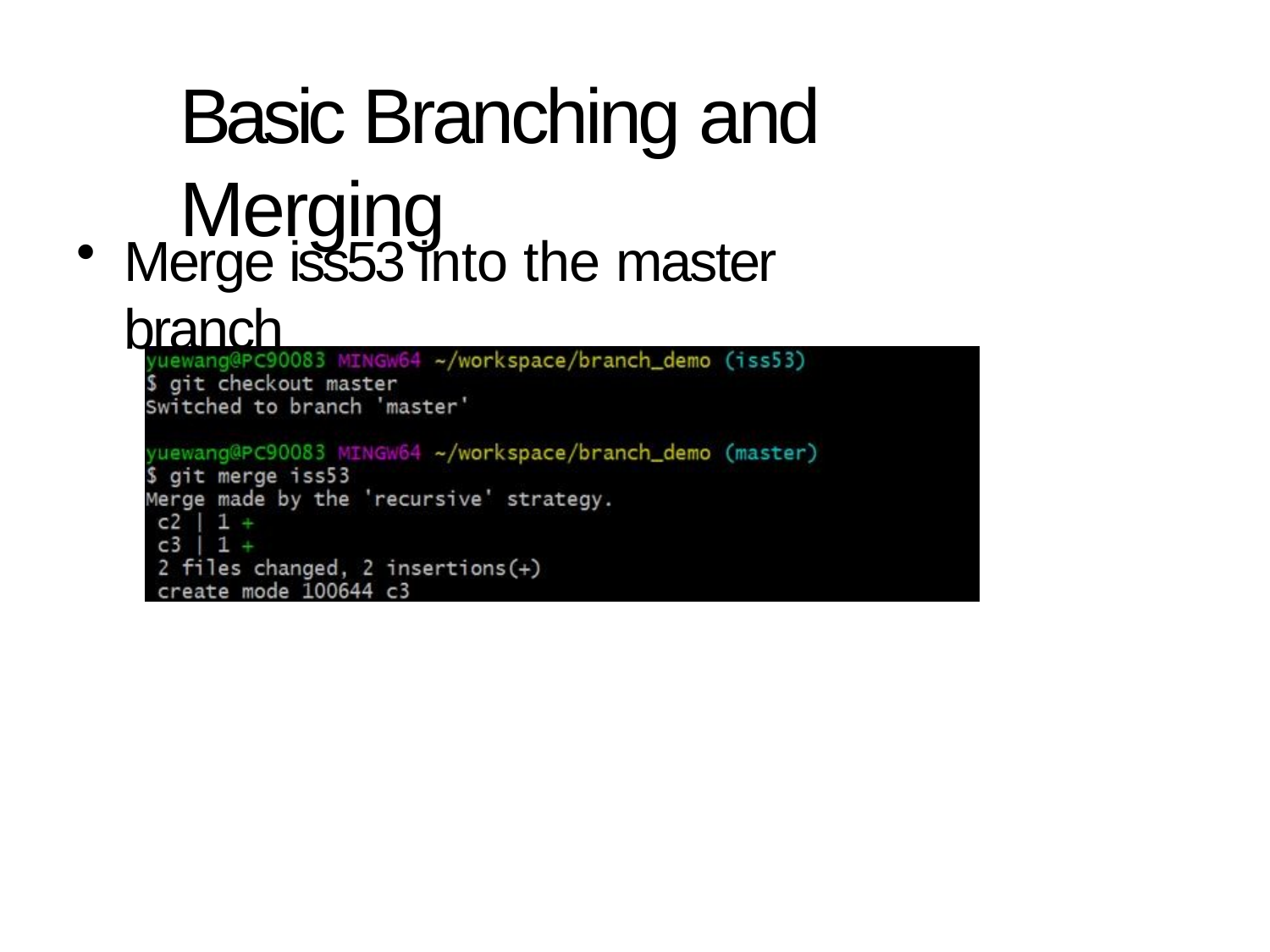

# Basic Branching and Merging
Merge iss53 into the master branch